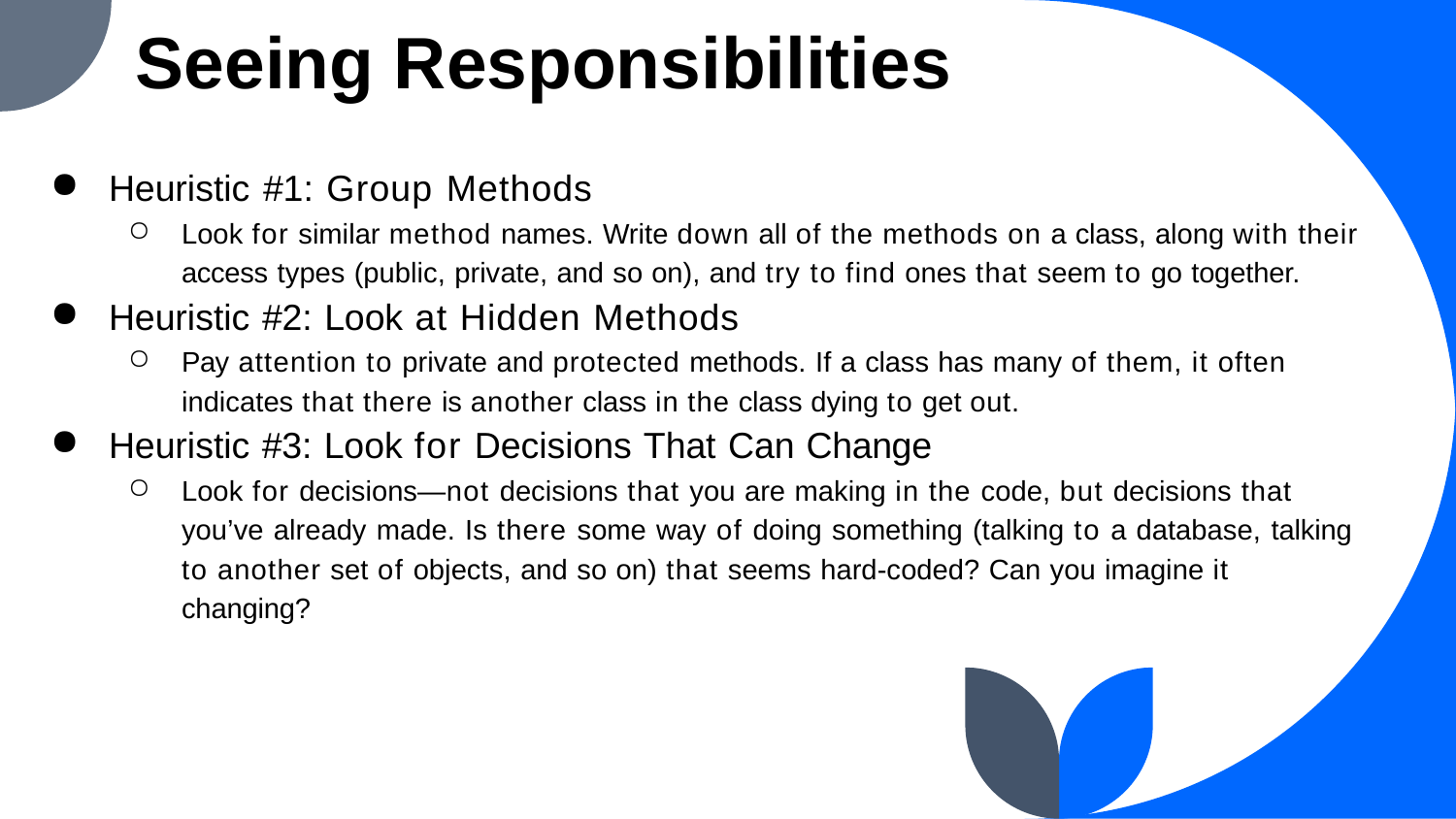

Seeing Responsibilities
Heuristic #1: Group Methods
Look for similar method names. Write down all of the methods on a class, along with their access types (public, private, and so on), and try to find ones that seem to go together.
Heuristic #2: Look at Hidden Methods
Pay attention to private and protected methods. If a class has many of them, it often indicates that there is another class in the class dying to get out.
Heuristic #3: Look for Decisions That Can Change
Look for decisions—not decisions that you are making in the code, but decisions that you’ve already made. Is there some way of doing something (talking to a database, talking to another set of objects, and so on) that seems hard-coded? Can you imagine it changing?